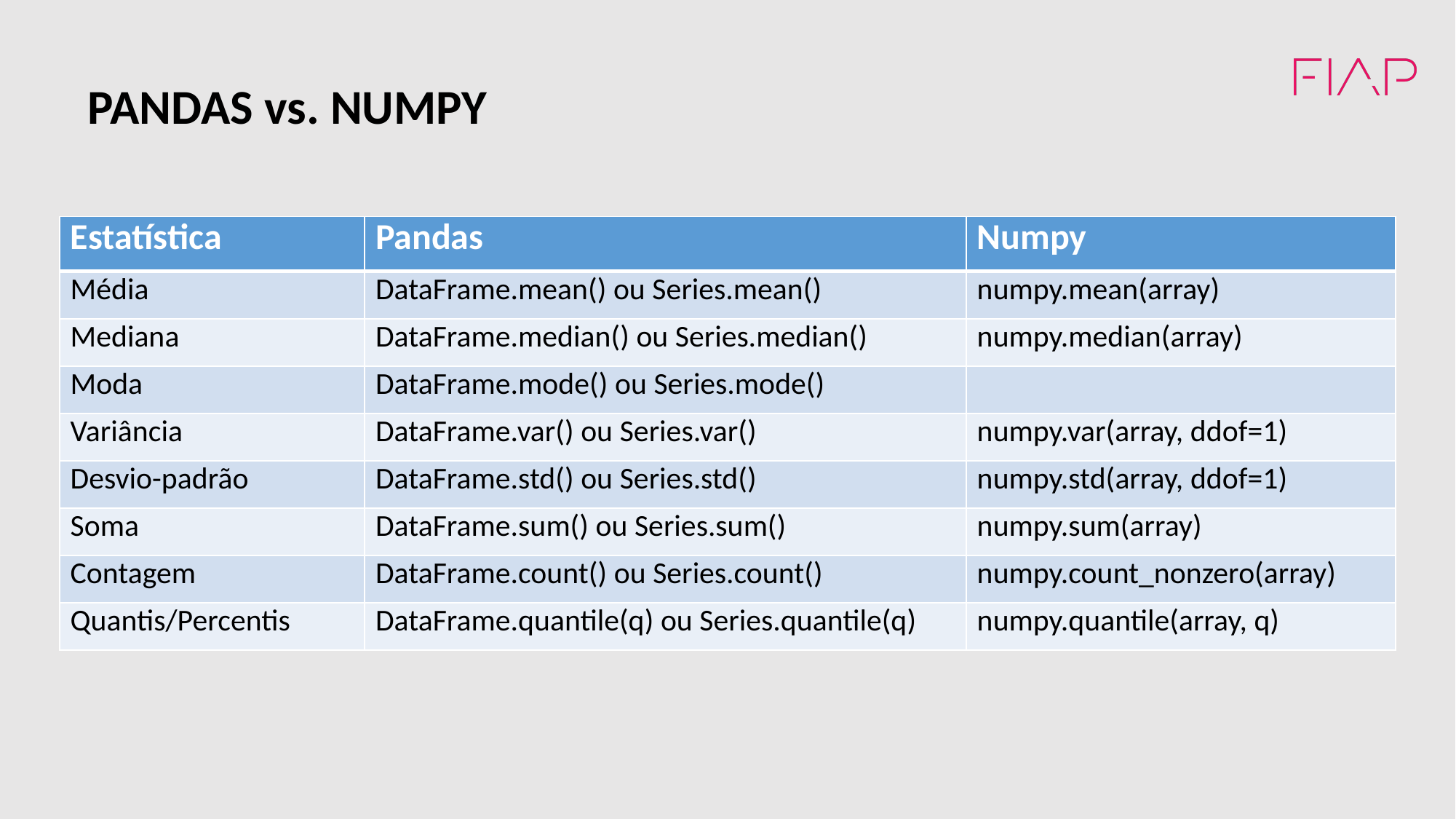

PANDAS vs. NUMPY
| Estatística | Pandas | Numpy |
| --- | --- | --- |
| Média | DataFrame.mean() ou Series.mean() | numpy.mean(array) |
| Mediana | DataFrame.median() ou Series.median() | numpy.median(array) |
| Moda | DataFrame.mode() ou Series.mode() |  |
| Variância | DataFrame.var() ou Series.var() | numpy.var(array, ddof=1) |
| Desvio-padrão | DataFrame.std() ou Series.std() | numpy.std(array, ddof=1) |
| Soma | DataFrame.sum() ou Series.sum() | numpy.sum(array) |
| Contagem | DataFrame.count() ou Series.count() | numpy.count\_nonzero(array) |
| Quantis/Percentis | DataFrame.quantile(q) ou Series.quantile(q) | numpy.quantile(array, q) |